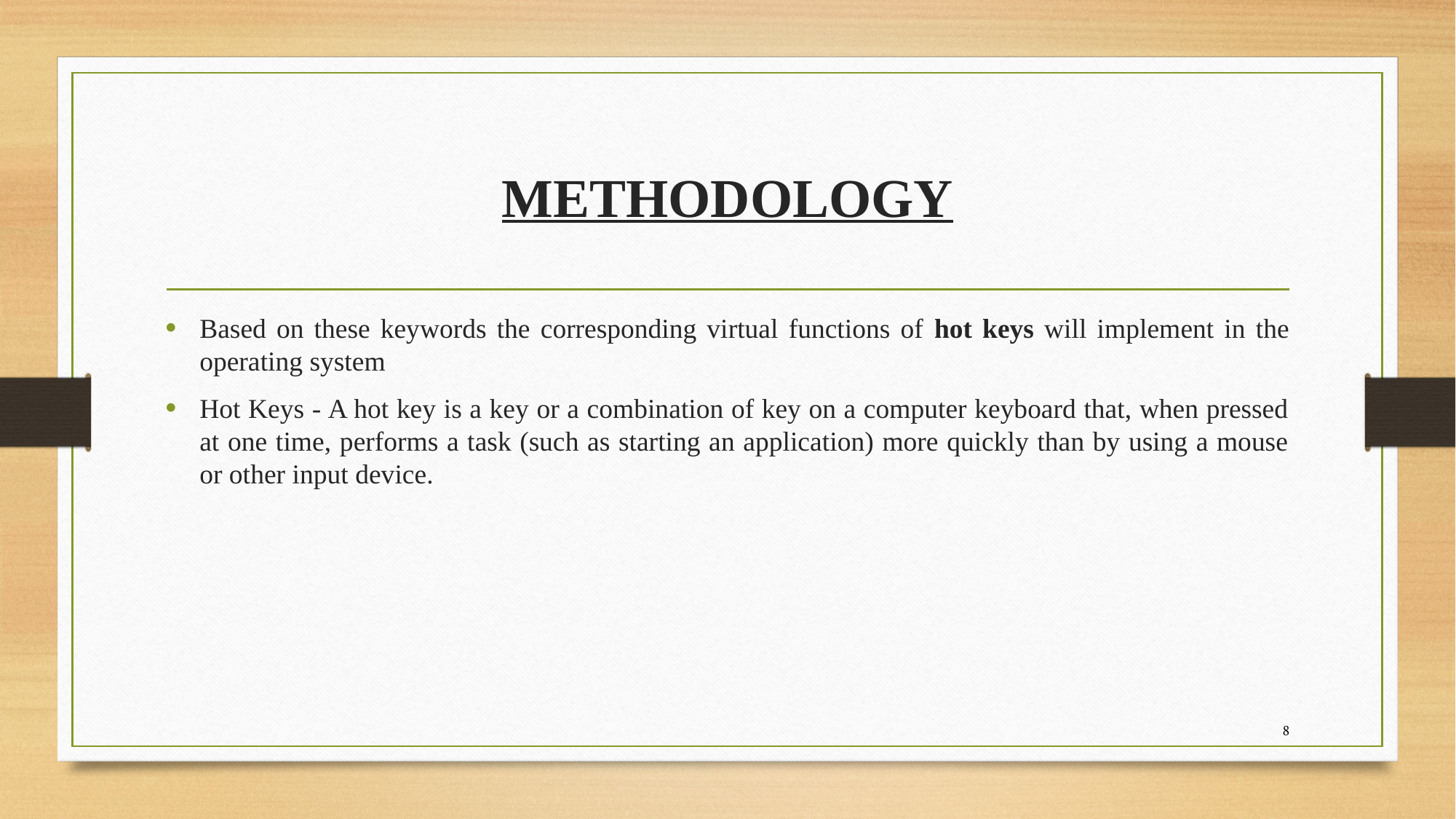

# METHODOLOGY
Based on these keywords the corresponding virtual functions of hot keys will implement in the operating system
Hot Keys - A hot key is a key or a combination of key on a computer keyboard that, when pressed at one time, performs a task (such as starting an application) more quickly than by using a mouse or other input device.
8